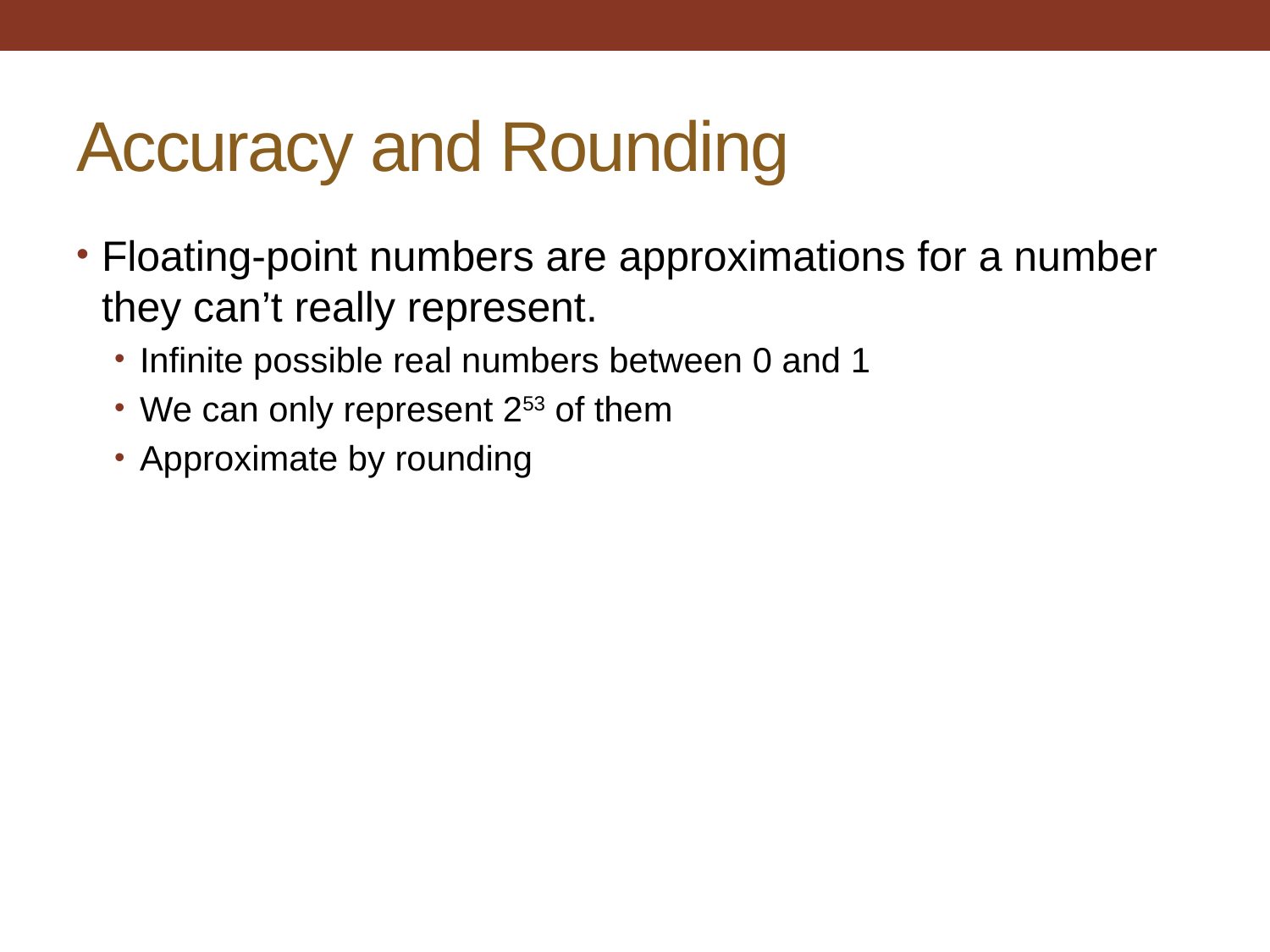

# Accuracy and Rounding
Floating-point numbers are approximations for a number they can’t really represent.
Infinite possible real numbers between 0 and 1
We can only represent 253 of them
Approximate by rounding